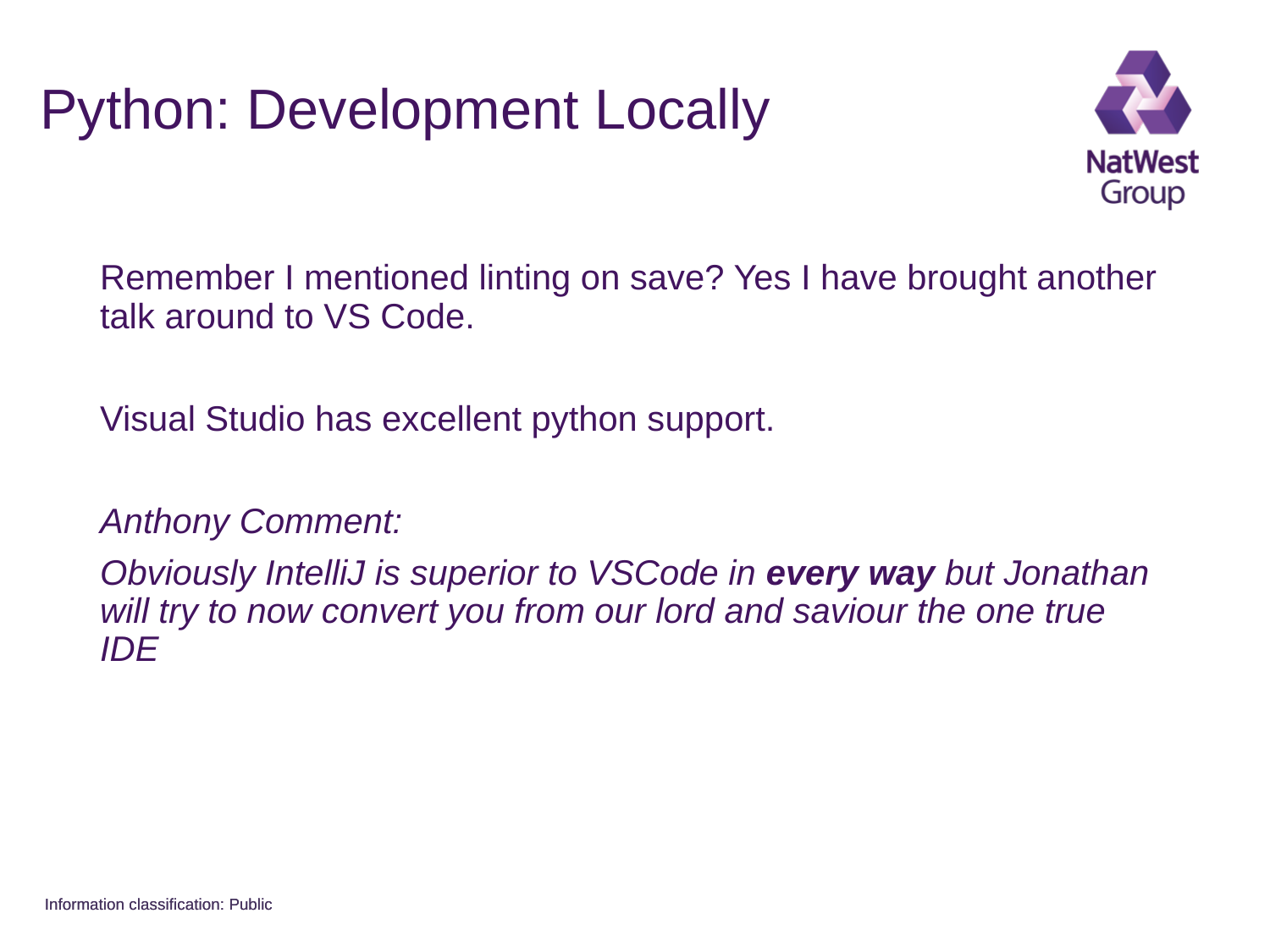

FOR INTERNAL USE ONLY
# Python: Development Locally
Remember I mentioned linting on save? Yes I have brought another talk around to VS Code.

Visual Studio has excellent python support.

Anthony Comment:
Obviously IntelliJ is superior to VSCode in every way but Jonathan will try to now convert you from our lord and saviour the one true IDE
Information classiﬁcation: Public